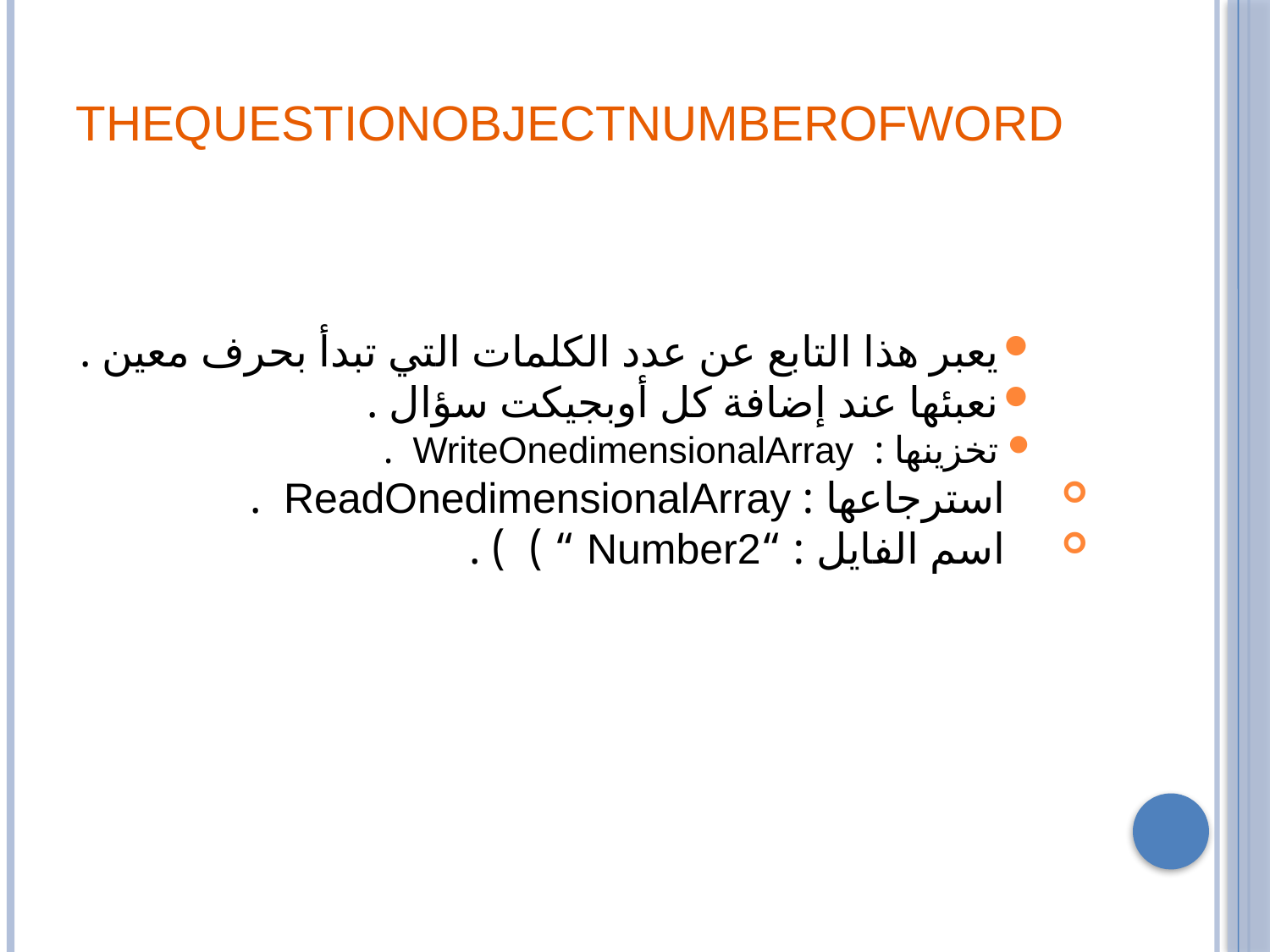

TheQuestionObjectNumberOfWord

يعبر هذا التابع عن عدد الكلمات التي تبدأ بحرف معين .
نعبئها عند إضافة كل أوبجيكت سؤال .
تخزينها :  WriteOnedimensionalArray  .
    استرجاعها : ReadOnedimensionalArray  .
    اسم الفايل : “Number2 “ )  ) .